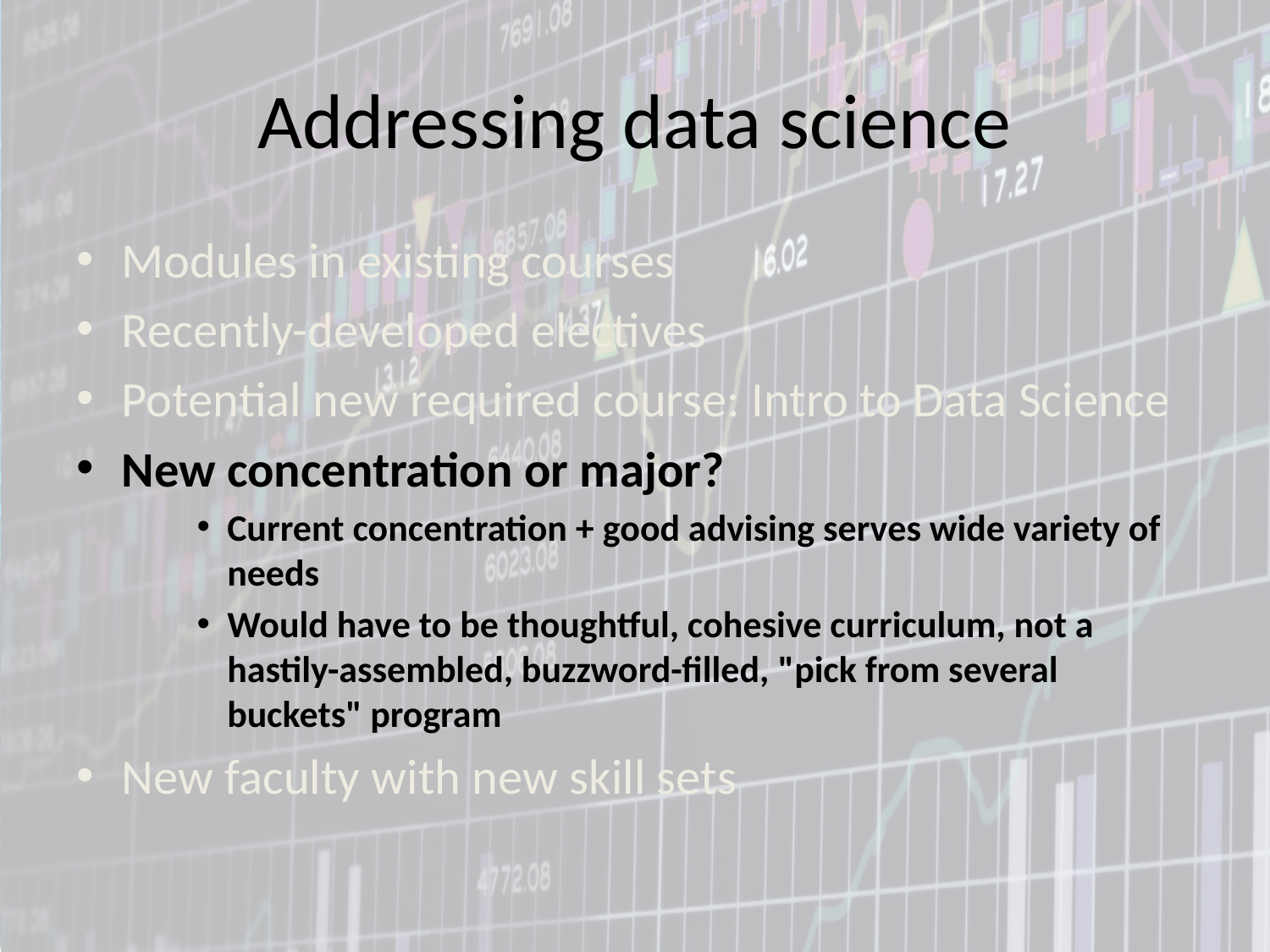

# Addressing data science
Modules in existing courses
Recently-developed electives
Potential new required course: Intro to Data Science
New concentration or major?
Current concentration + good advising serves wide variety of needs
Would have to be thoughtful, cohesive curriculum, not a hastily-assembled, buzzword-filled, "pick from several buckets" program
New faculty with new skill sets